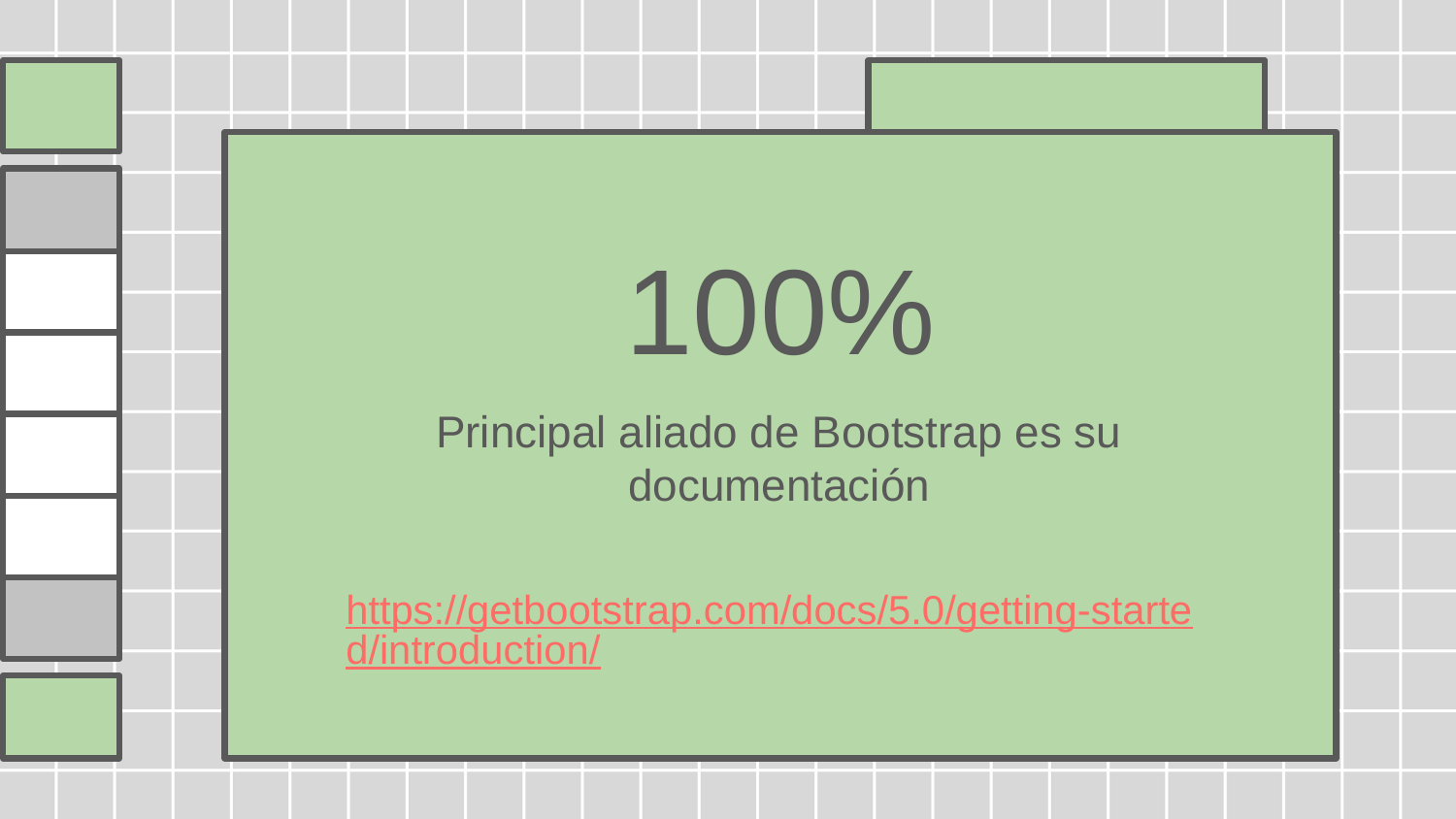

100%
# Principal aliado de Bootstrap es su documentación
https://getbootstrap.com/docs/5.0/getting-started/introduction/